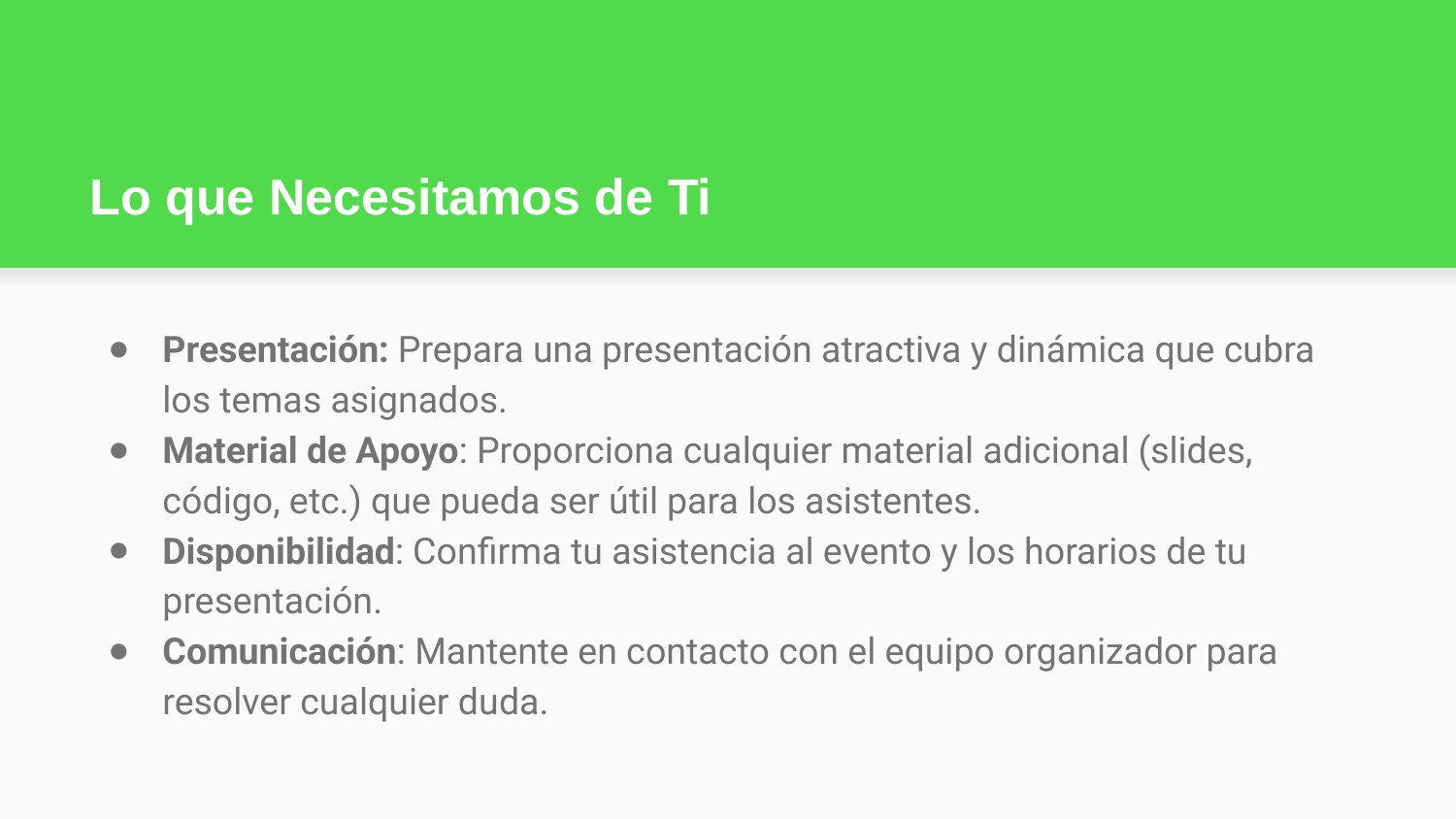

# Lo que Necesitamos de Ti
Presentación: Prepara una presentación atractiva y dinámica que cubra los temas asignados.
Material de Apoyo: Proporciona cualquier material adicional (slides, código, etc.) que pueda ser útil para los asistentes.
Disponibilidad: Confirma tu asistencia al evento y los horarios de tu presentación.
Comunicación: Mantente en contacto con el equipo organizador para resolver cualquier duda.